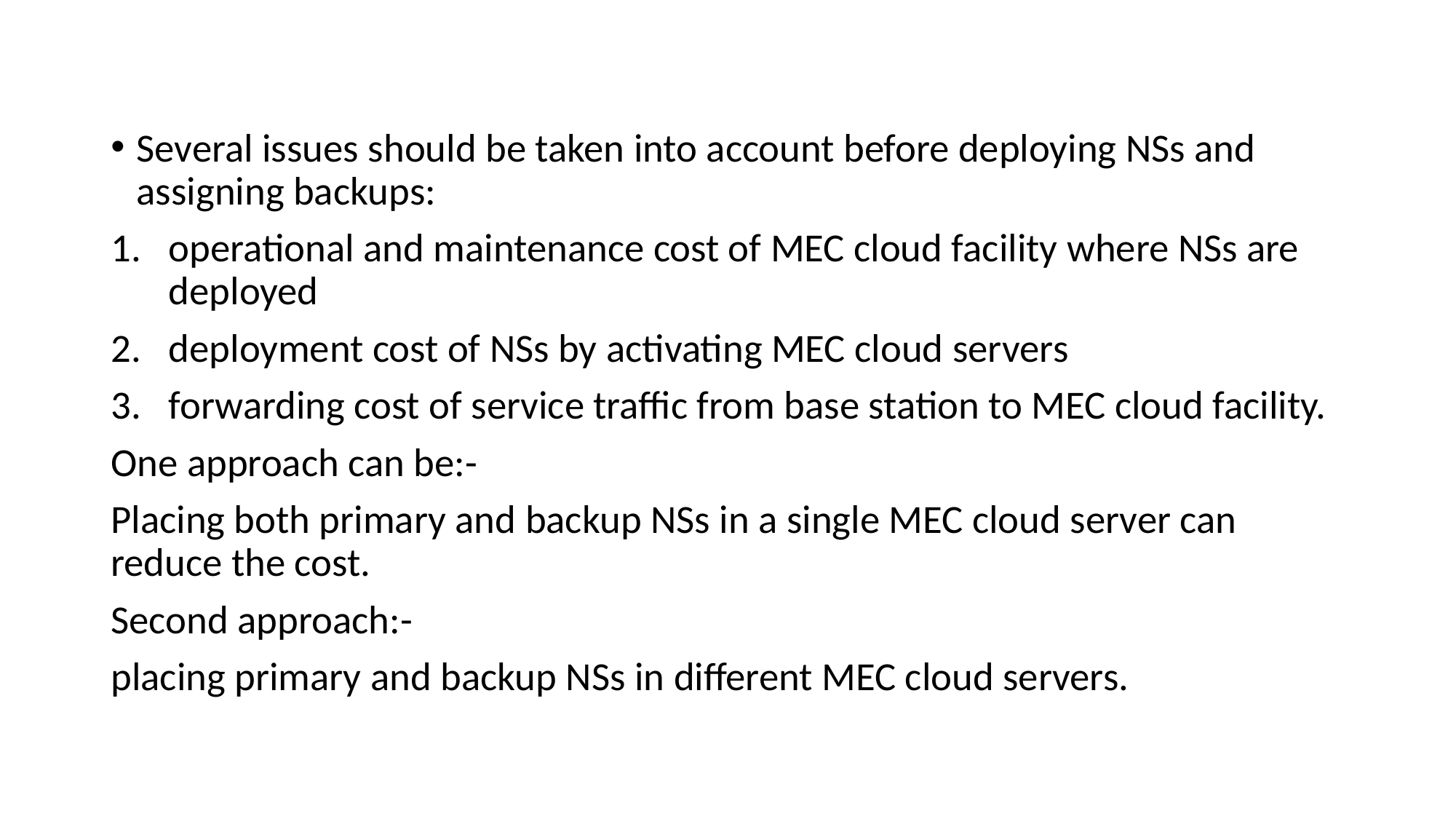

#
Several issues should be taken into account before deploying NSs and assigning backups:
operational and maintenance cost of MEC cloud facility where NSs are deployed
deployment cost of NSs by activating MEC cloud servers
forwarding cost of service traffic from base station to MEC cloud facility.
One approach can be:-
Placing both primary and backup NSs in a single MEC cloud server can reduce the cost.
Second approach:-
placing primary and backup NSs in different MEC cloud servers.